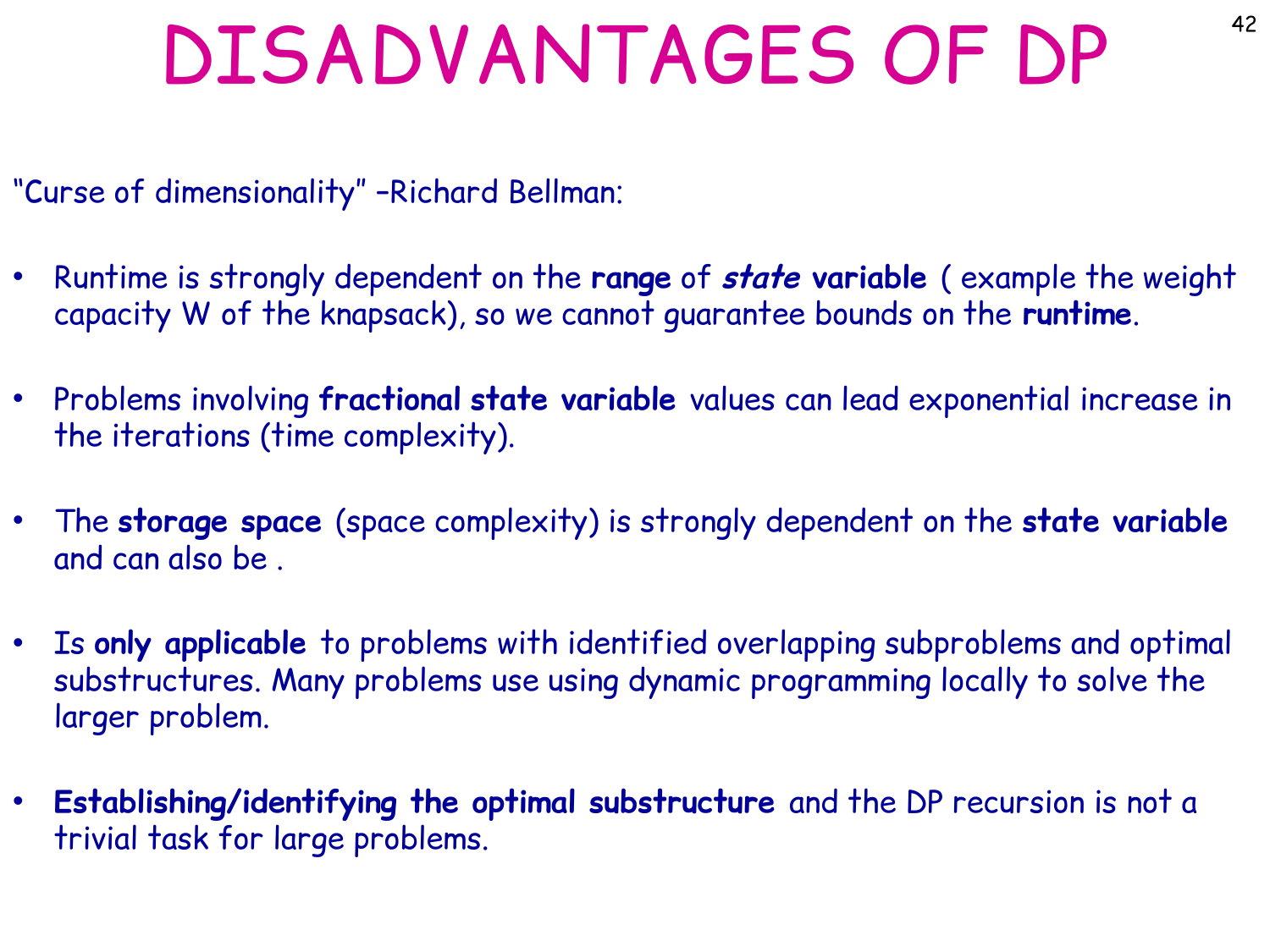

42
# DISADVANTAGES OF DP
“Curse of dimensionality” –Richard Bellman:

Runtime is strongly dependent on the range of state variable ( example the weight capacity W of the knapsack), so we cannot guarantee bounds on the runtime.

Problems involving fractional state variable values can lead exponential increase in the iterations (time complexity).

The storage space (space complexity) is strongly dependent on the state variable and can also be .

Is only applicable to problems with identified overlapping subproblems and optimal substructures. Many problems use using dynamic programming locally to solve the larger problem.

Establishing/identifying the optimal substructure and the DP recursion is not a trivial task for large problems.